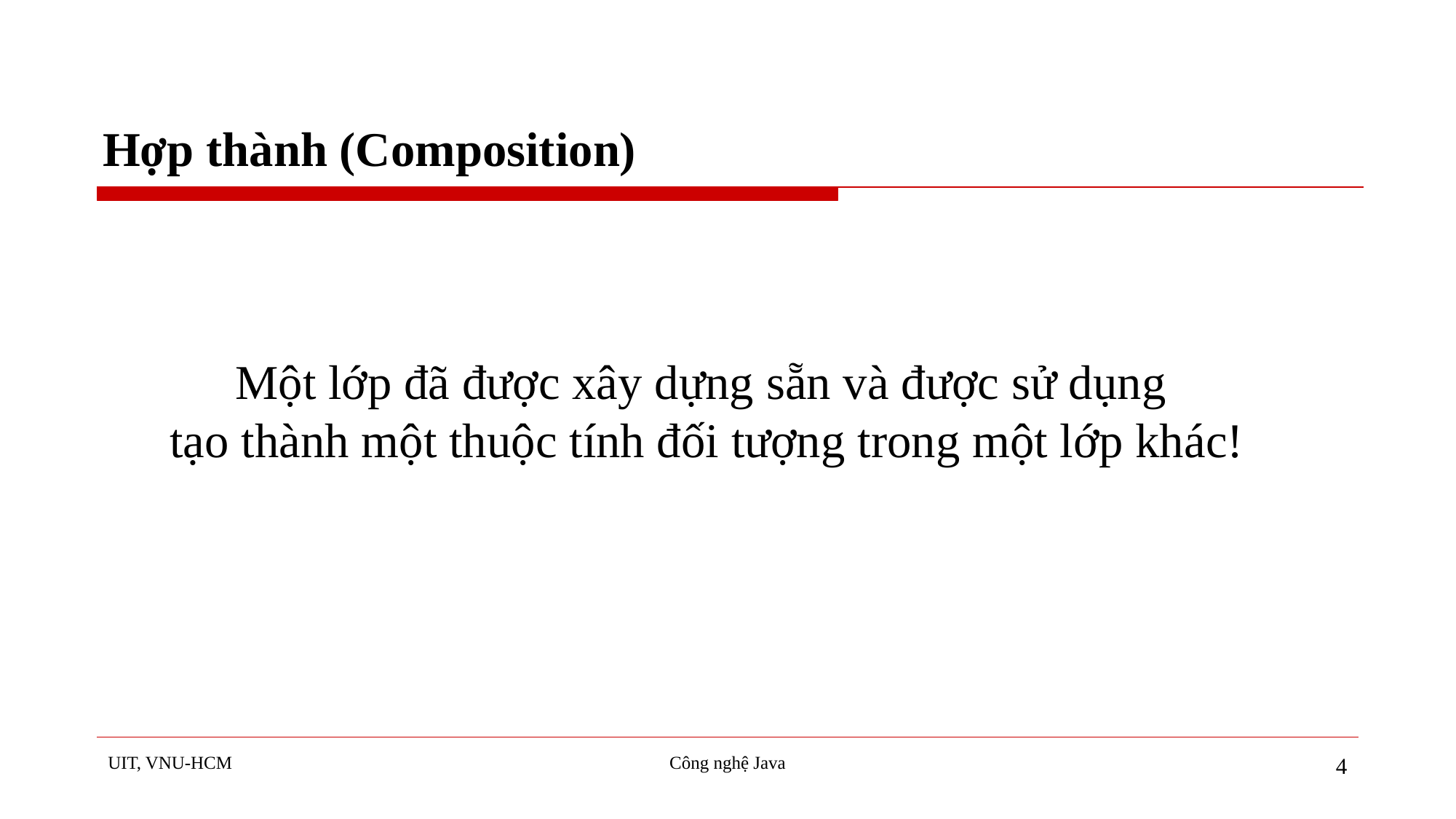

# Hợp thành (Composition)
Một lớp đã được xây dựng sẵn và được sử dụng
tạo thành một thuộc tính đối tượng trong một lớp khác!
UIT, VNU-HCM
Công nghệ Java
4